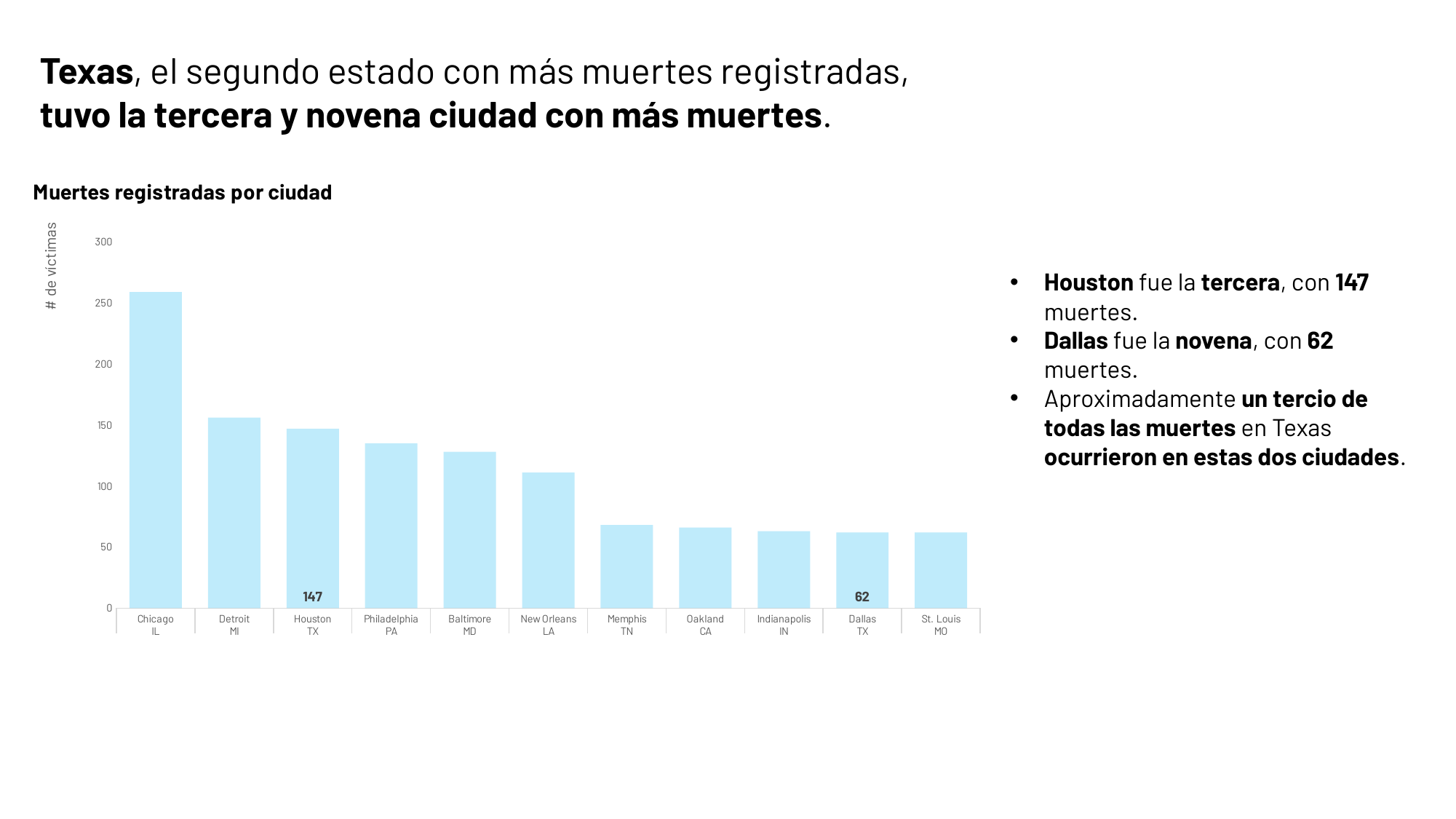

Texas, el segundo estado con más muertes registradas, tuvo la tercera y novena ciudad con más muertes.

### Chart: Muertes registradas por ciudad

| Category | Total deaths |
|---|---|
| Chicago | 259.0 |
| Detroit | 156.0 |
| Houston | 147.0 |
| Philadelphia | 135.0 |
| Baltimore | 128.0 |
| New Orleans | 111.0 |
| Memphis | 68.0 |
| Oakland | 66.0 |
| Indianapolis | 63.0 |
| Dallas | 62.0 |
| St. Louis | 62.0 |
Houston fue la tercera, con 147 muertes.
Dallas fue la novena, con 62 muertes.
Aproximadamente un tercio de todas las muertes en Texas ocurrieron en estas dos ciudades.